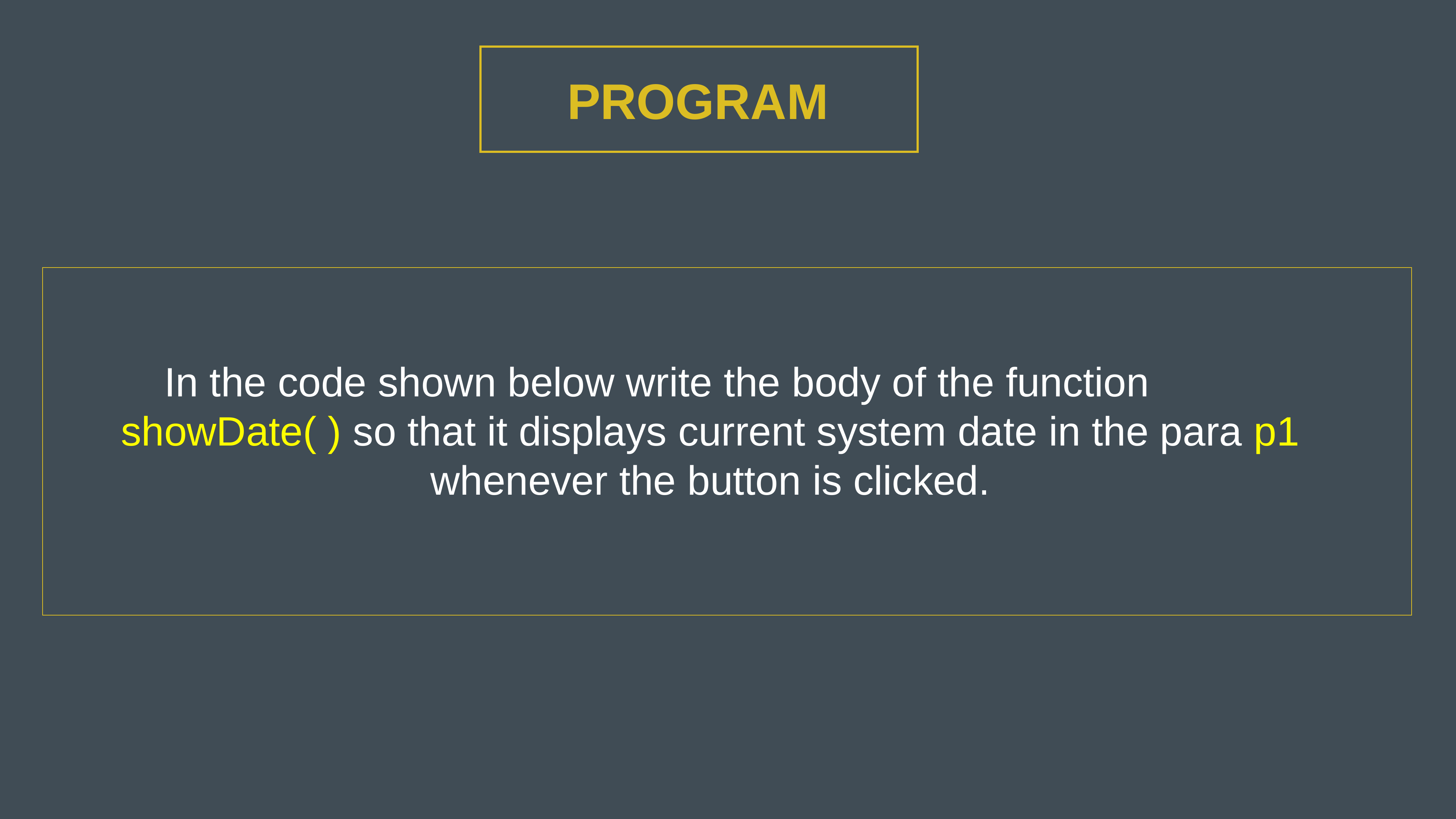

PROGRAM

In the code shown below write the body of the function 		showDate( ) so that it displays current system date in the para p1 whenever the button is clicked.